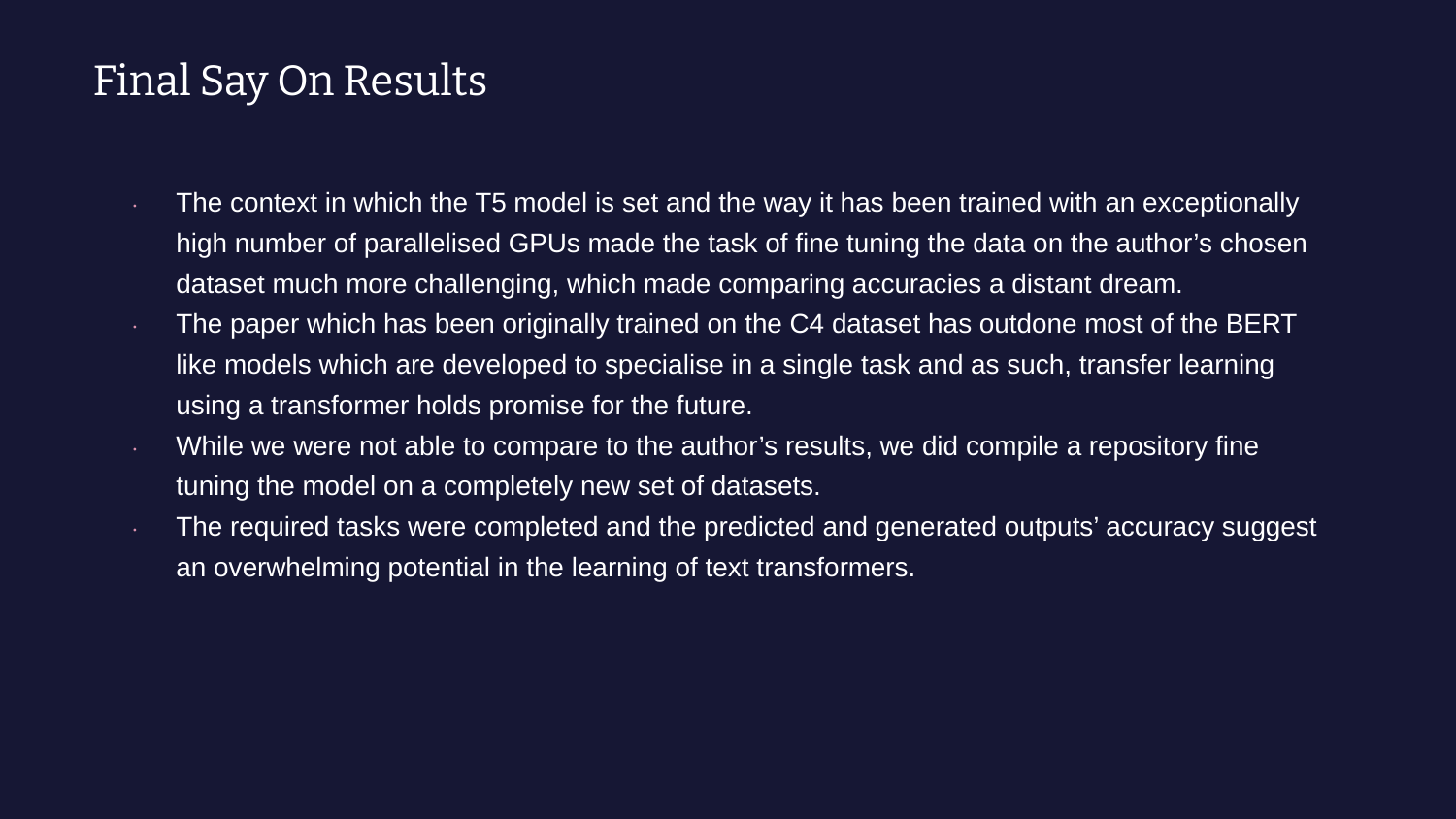

# Final Say On Results
The context in which the T5 model is set and the way it has been trained with an exceptionally high number of parallelised GPUs made the task of fine tuning the data on the author’s chosen dataset much more challenging, which made comparing accuracies a distant dream.
The paper which has been originally trained on the C4 dataset has outdone most of the BERT like models which are developed to specialise in a single task and as such, transfer learning using a transformer holds promise for the future.
While we were not able to compare to the author’s results, we did compile a repository fine tuning the model on a completely new set of datasets.
The required tasks were completed and the predicted and generated outputs’ accuracy suggest an overwhelming potential in the learning of text transformers.